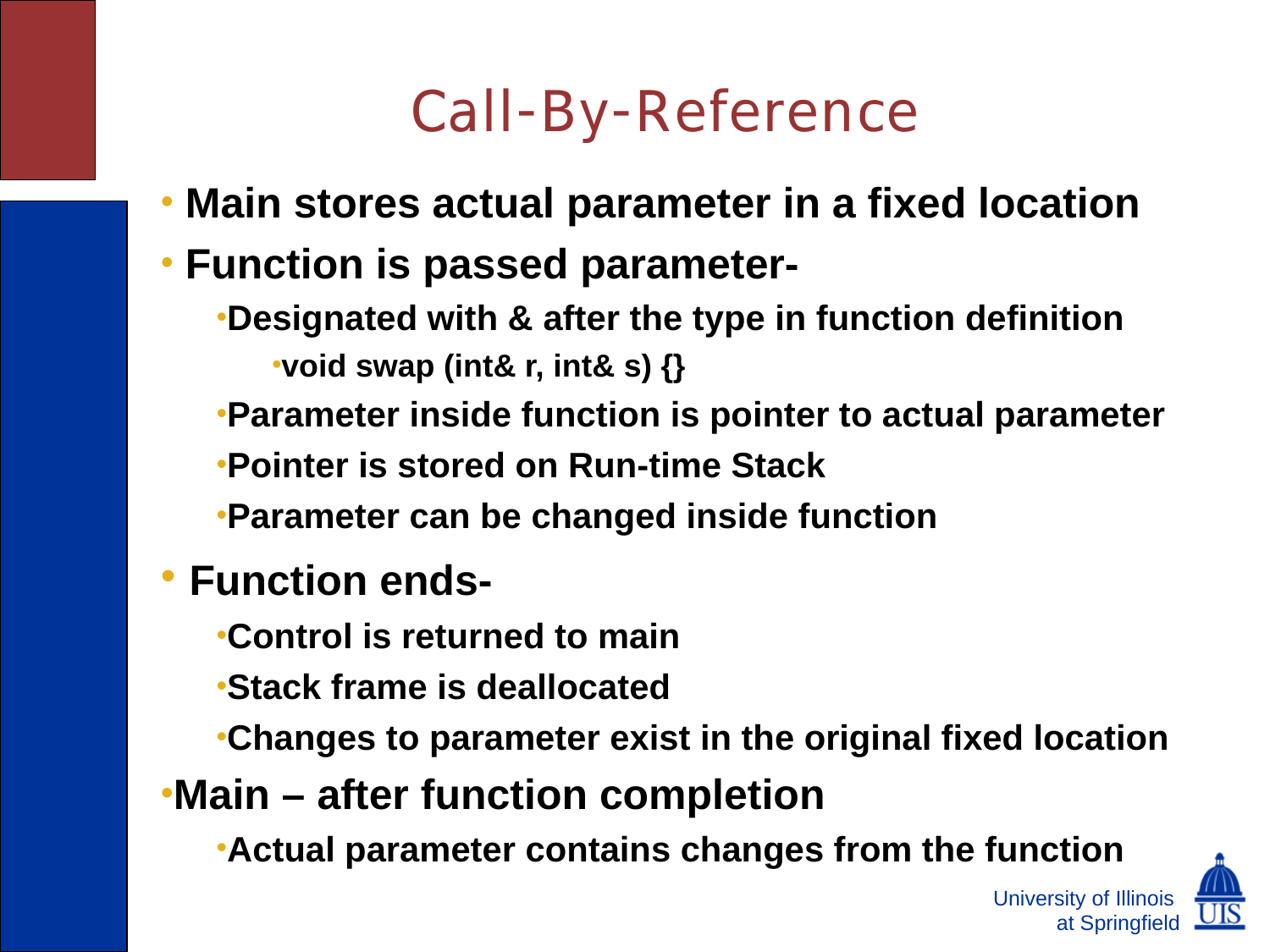

# Call-By-Reference
 Main stores actual parameter in a fixed location
 Function is passed parameter-
Designated with & after the type in function definition
void swap (int& r, int& s) {}
Parameter inside function is pointer to actual parameter
Pointer is stored on Run-time Stack
Parameter can be changed inside function
 Function ends-
Control is returned to main
Stack frame is deallocated
Changes to parameter exist in the original fixed location
Main – after function completion
Actual parameter contains changes from the function